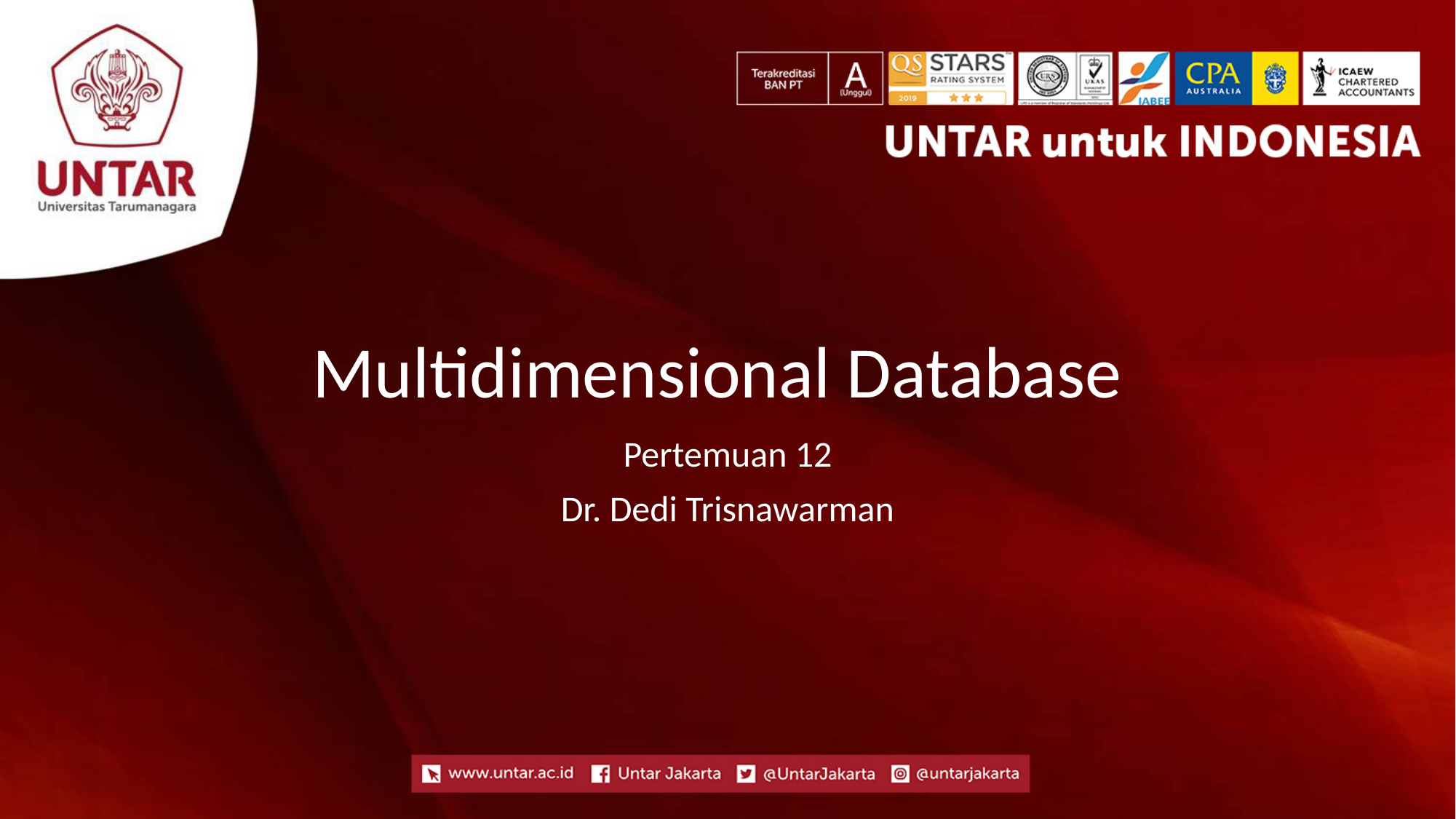

# Multidimensional Database
Pertemuan 12
Dr. Dedi Trisnawarman